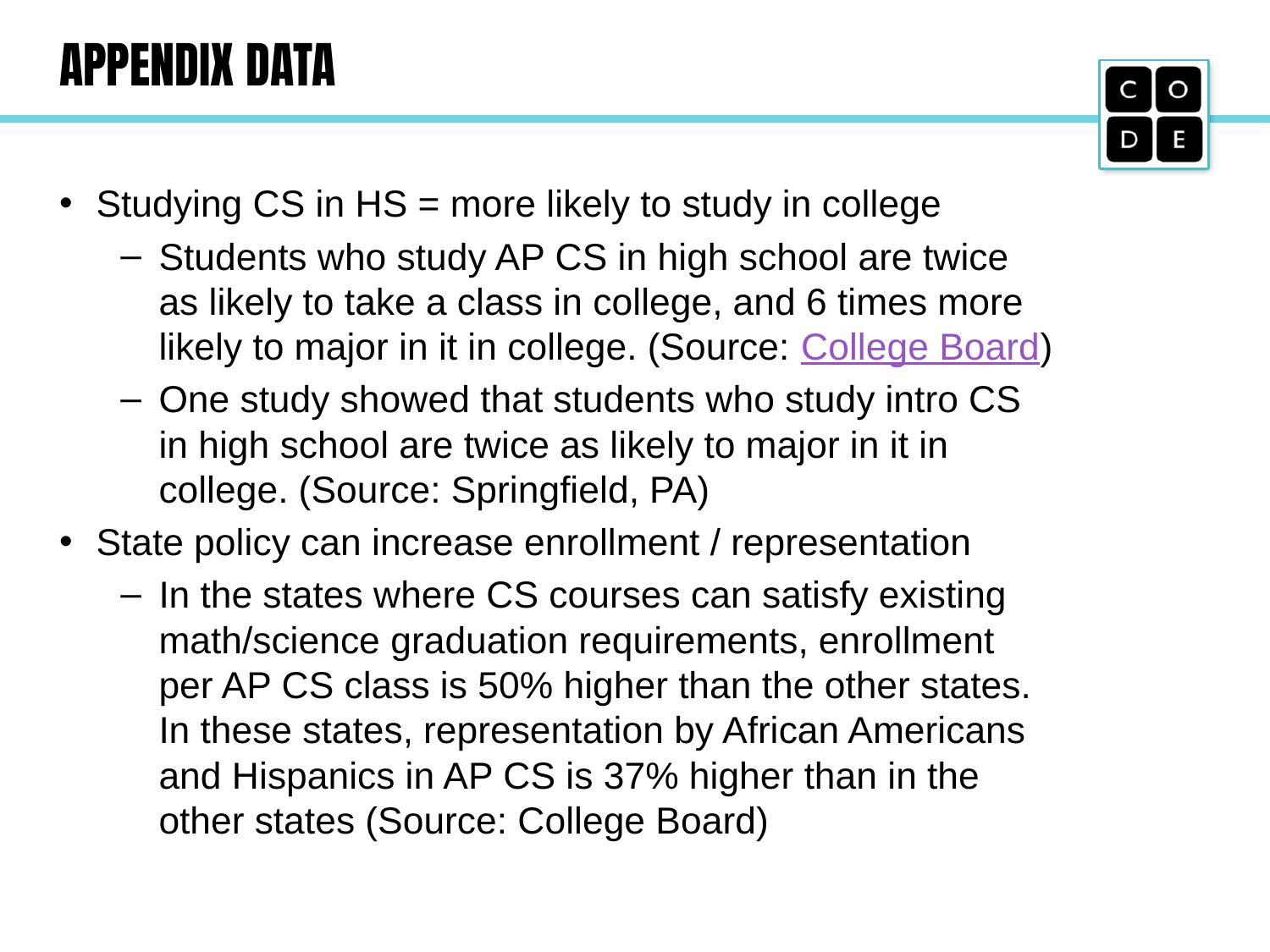

# Appendix data
Studying CS in HS = more likely to study in college
Students who study AP CS in high school are twice as likely to take a class in college, and 6 times more likely to major in it in college. (Source: College Board)
One study showed that students who study intro CS in high school are twice as likely to major in it in college. (Source: Springfield, PA)
State policy can increase enrollment / representation
In the states where CS courses can satisfy existing math/science graduation requirements, enrollment per AP CS class is 50% higher than the other states. In these states, representation by African Americans and Hispanics in AP CS is 37% higher than in the other states (Source: College Board)